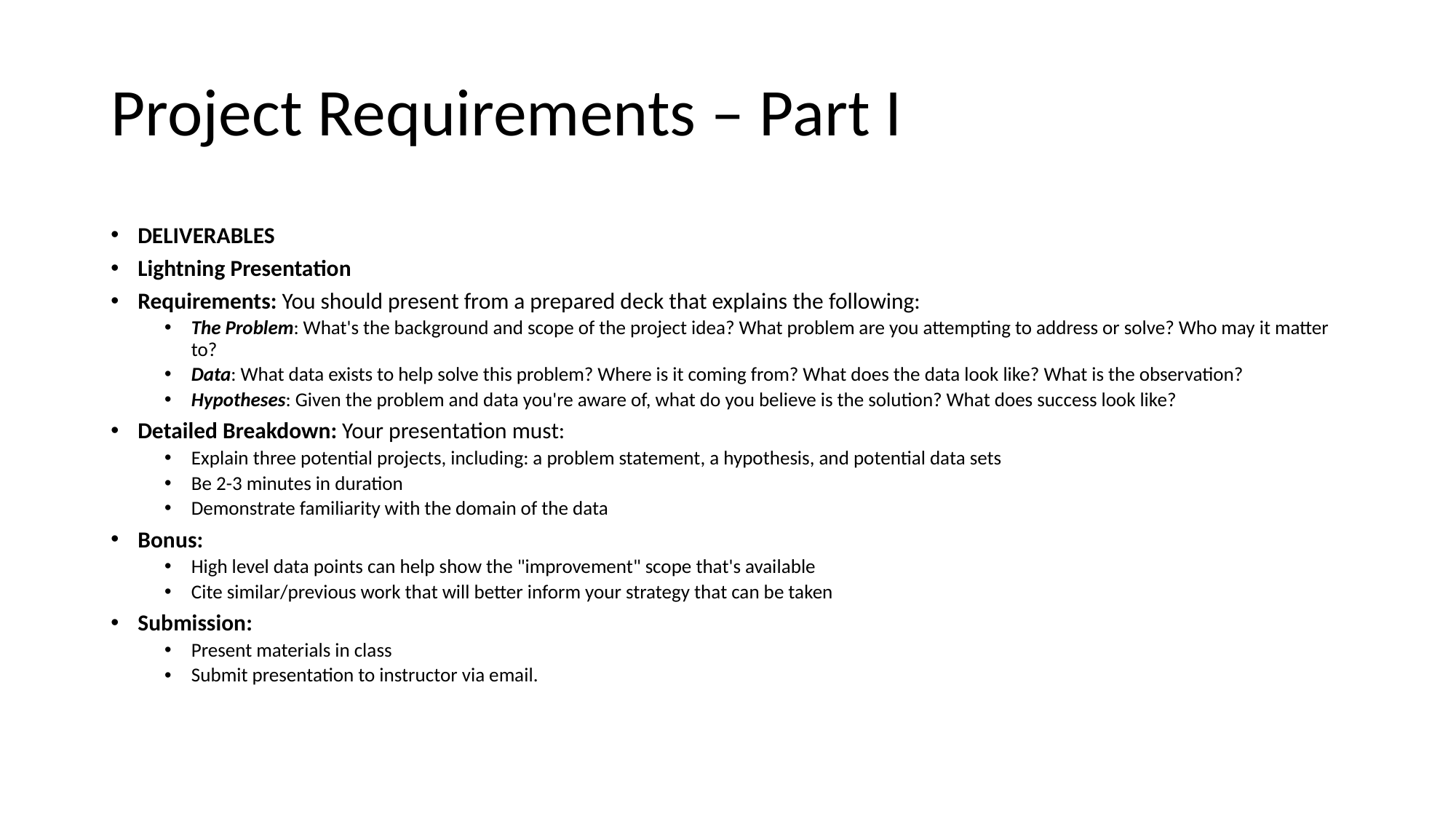

# Project Requirements – Part I
DELIVERABLES
Lightning Presentation
Requirements: You should present from a prepared deck that explains the following:
The Problem: What's the background and scope of the project idea? What problem are you attempting to address or solve? Who may it matter to?
Data: What data exists to help solve this problem? Where is it coming from? What does the data look like? What is the observation?
Hypotheses: Given the problem and data you're aware of, what do you believe is the solution? What does success look like?
Detailed Breakdown: Your presentation must:
Explain three potential projects, including: a problem statement, a hypothesis, and potential data sets
Be 2-3 minutes in duration
Demonstrate familiarity with the domain of the data
Bonus:
High level data points can help show the "improvement" scope that's available
Cite similar/previous work that will better inform your strategy that can be taken
Submission:
Present materials in class
Submit presentation to instructor via email.